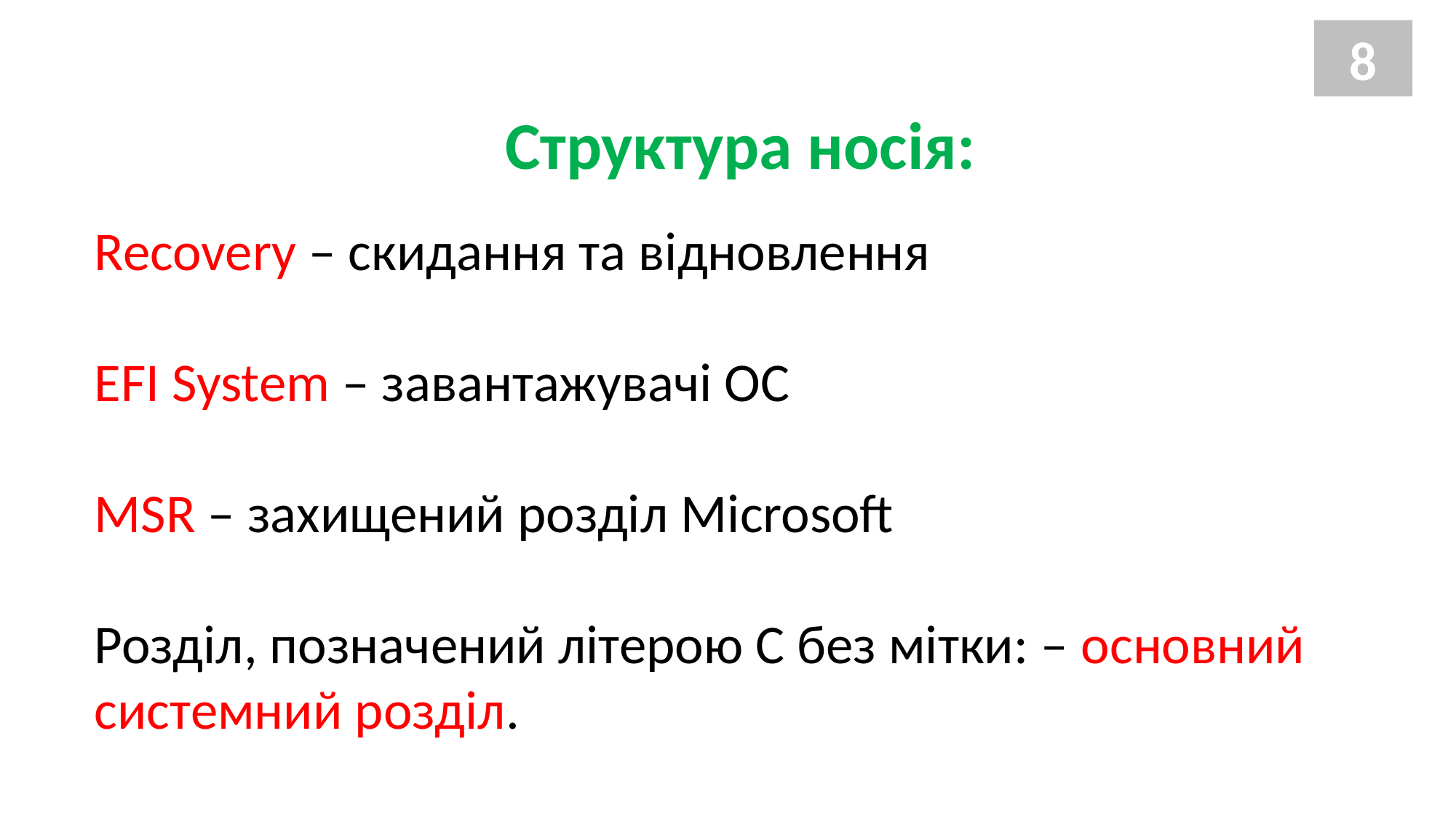

8
Структура носія:

Recovery – скидання та відновлення

EFI System – завантажувачі ОС

MSR – захищений розділ Microsoft

Розділ, позначений літерою C без мітки: – основний системний розділ.